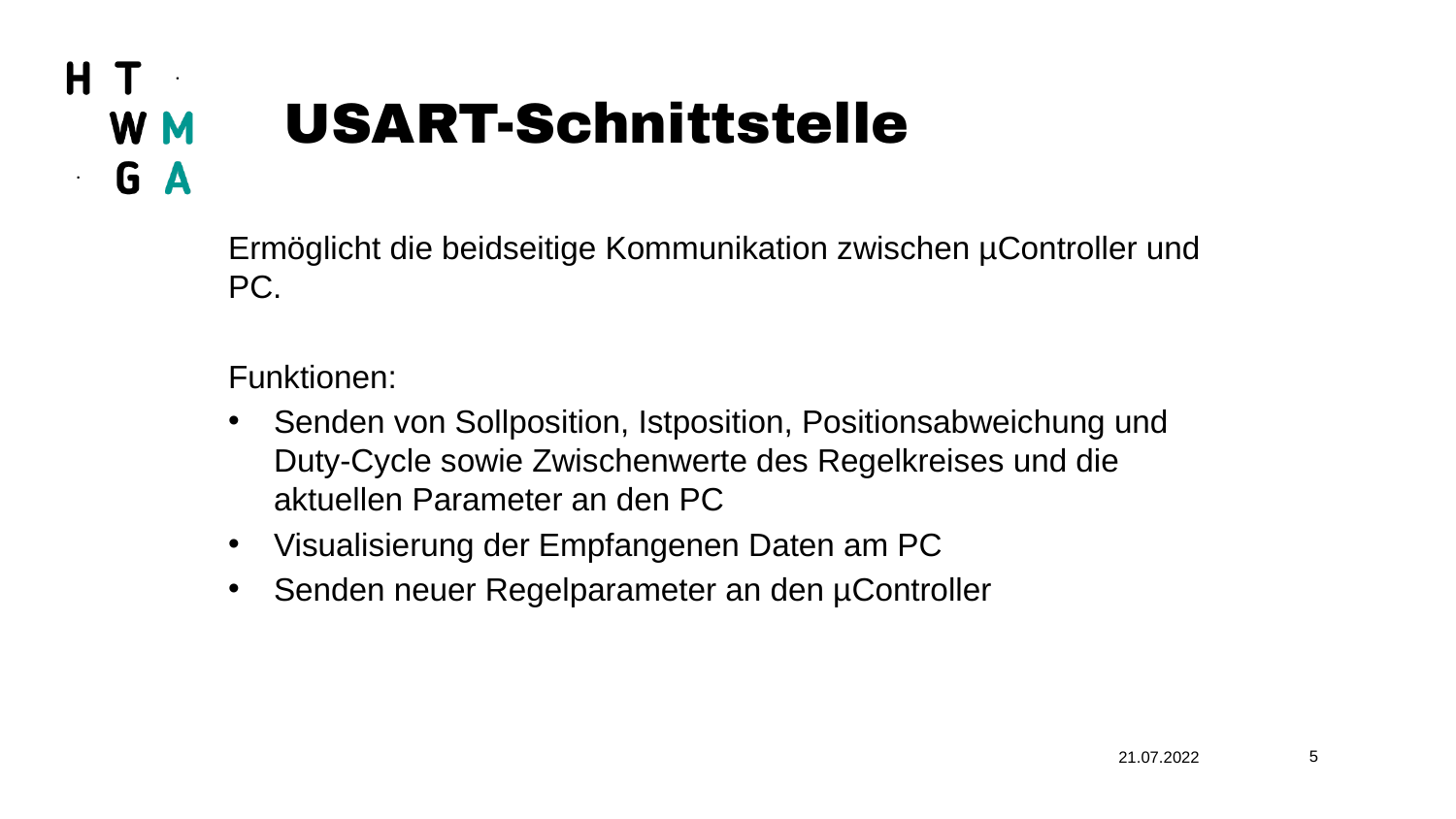

USART-Schnittstelle
Ermöglicht die beidseitige Kommunikation zwischen µController und PC.

Funktionen:
Senden von Sollposition, Istposition, Positionsabweichung und Duty-Cycle sowie Zwischenwerte des Regelkreises und die aktuellen Parameter an den PC
Visualisierung der Empfangenen Daten am PC
Senden neuer Regelparameter an den µController